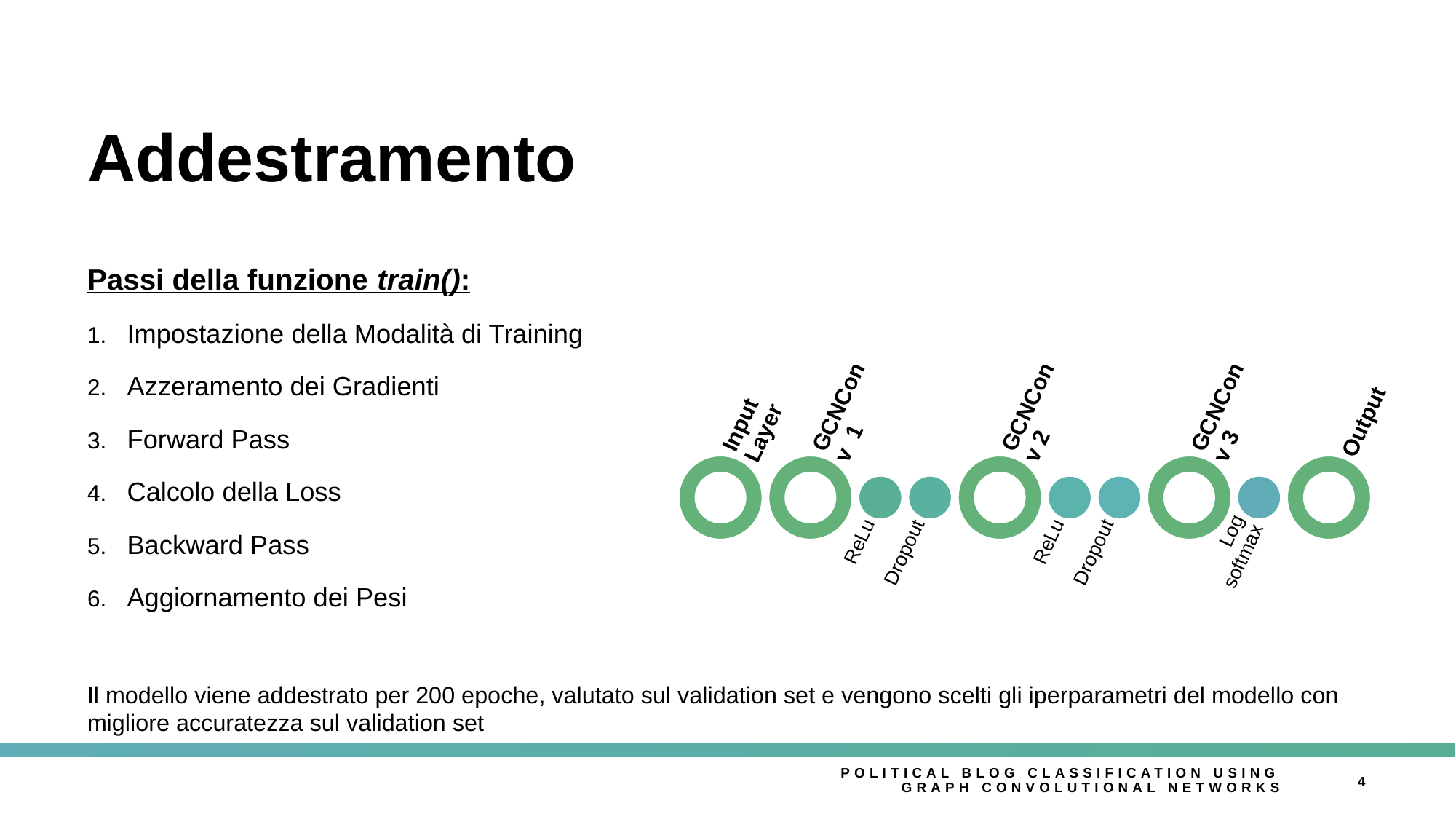

# Addestramento
Input Layer
GCNConv  1
ReLu
Dropout
GCNConv 2
ReLu
Dropout
GCNConv 3
Log softmax
Output
Passi della funzione train():
Impostazione della Modalità di Training
Azzeramento dei Gradienti
Forward Pass
Calcolo della Loss
Backward Pass
Aggiornamento dei Pesi

Il modello viene addestrato per 200 epoche, valutato sul validation set e vengono scelti gli iperparametri del modello con migliore accuratezza sul validation set

Political Blog Classification using Graph Convolutional Networks
4